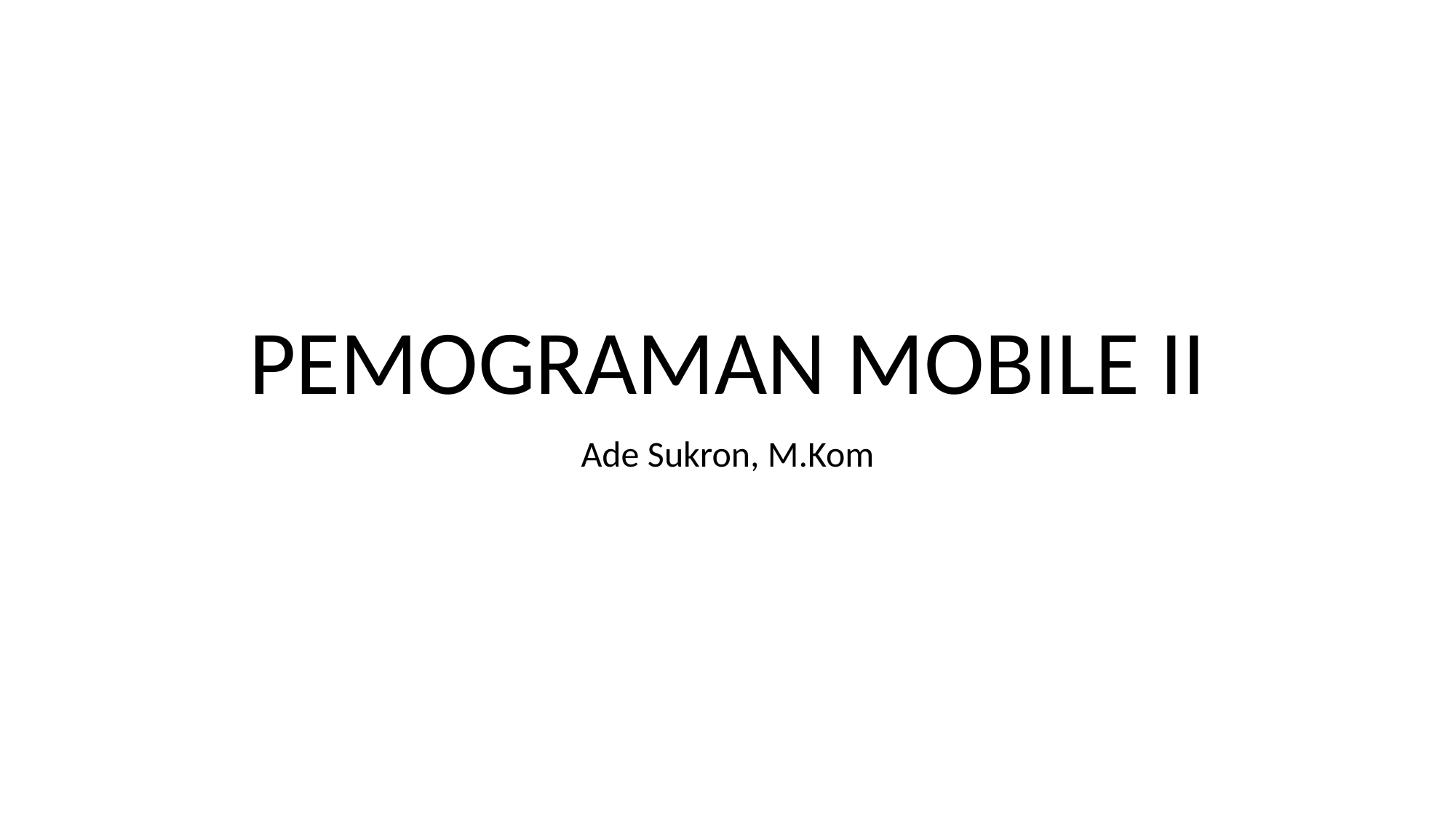

# PEMOGRAMAN MOBILE II
Ade Sukron, M.Kom